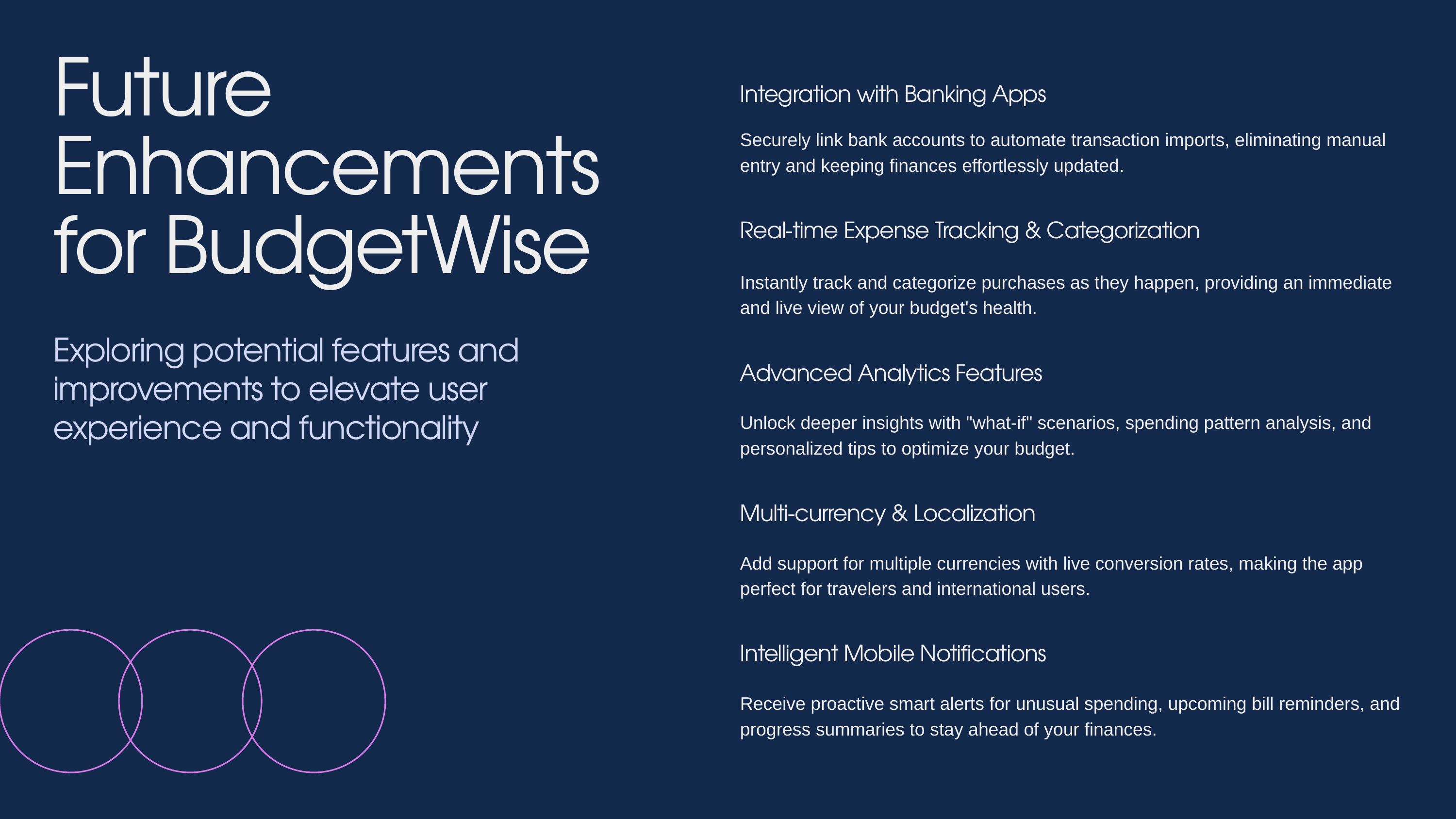

Future Enhancements for BudgetWise
Exploring potential features and improvements to elevate user experience and functionality
Integration with Banking Apps
Securely link bank accounts to automate transaction imports, eliminating manual entry and keeping finances effortlessly updated.
Real-time Expense Tracking & Categorization
Instantly track and categorize purchases as they happen, providing an immediate and live view of your budget's health.
Advanced Analytics Features
Unlock deeper insights with "what-if" scenarios, spending pattern analysis, and personalized tips to optimize your budget.
Multi-currency & Localization
Add support for multiple currencies with live conversion rates, making the app perfect for travelers and international users.
Intelligent Mobile Notifications
Receive proactive smart alerts for unusual spending, upcoming bill reminders, and progress summaries to stay ahead of your finances.